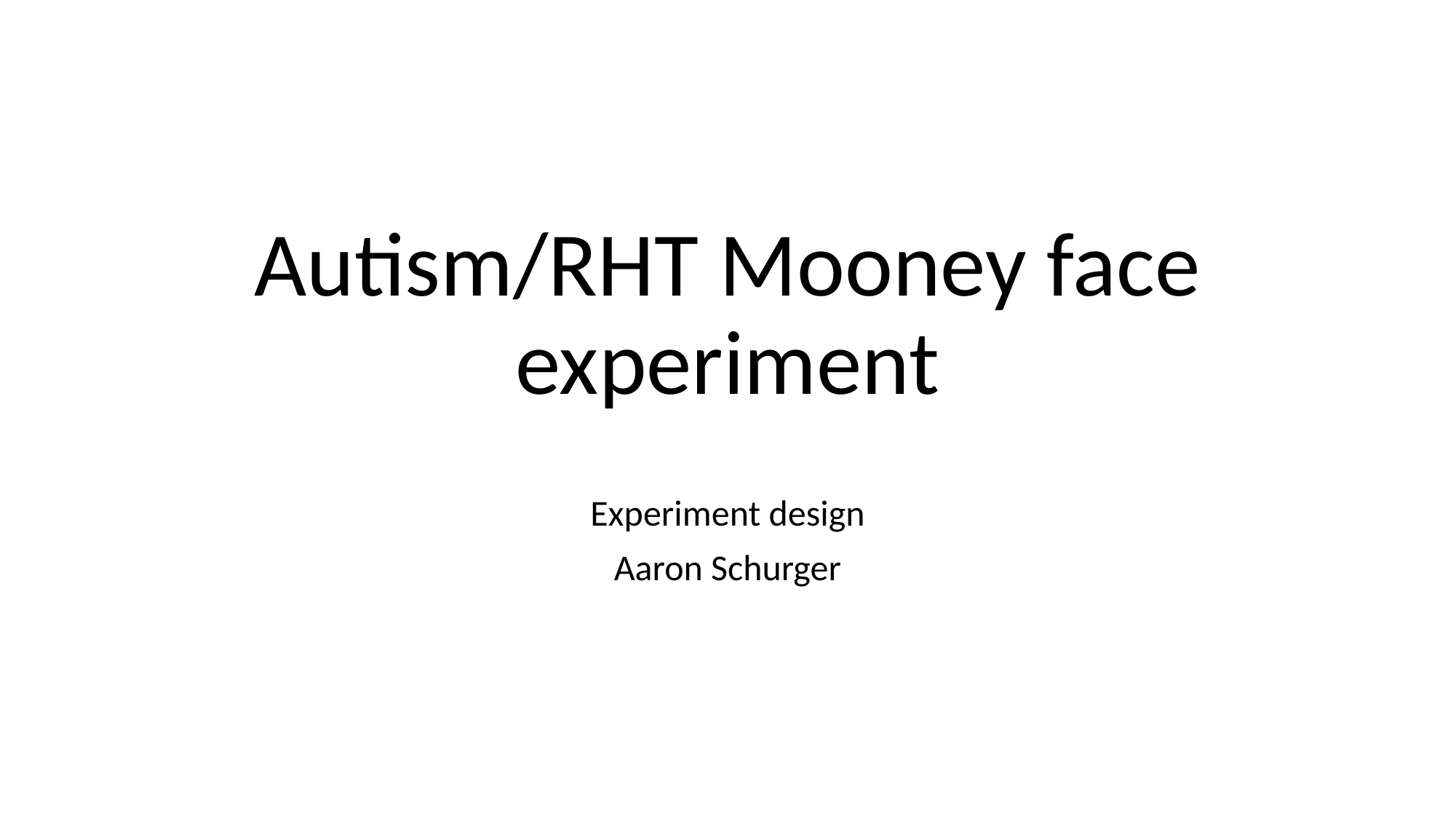

# Autism/RHT Mooney face experiment

Experiment design
Aaron Schurger